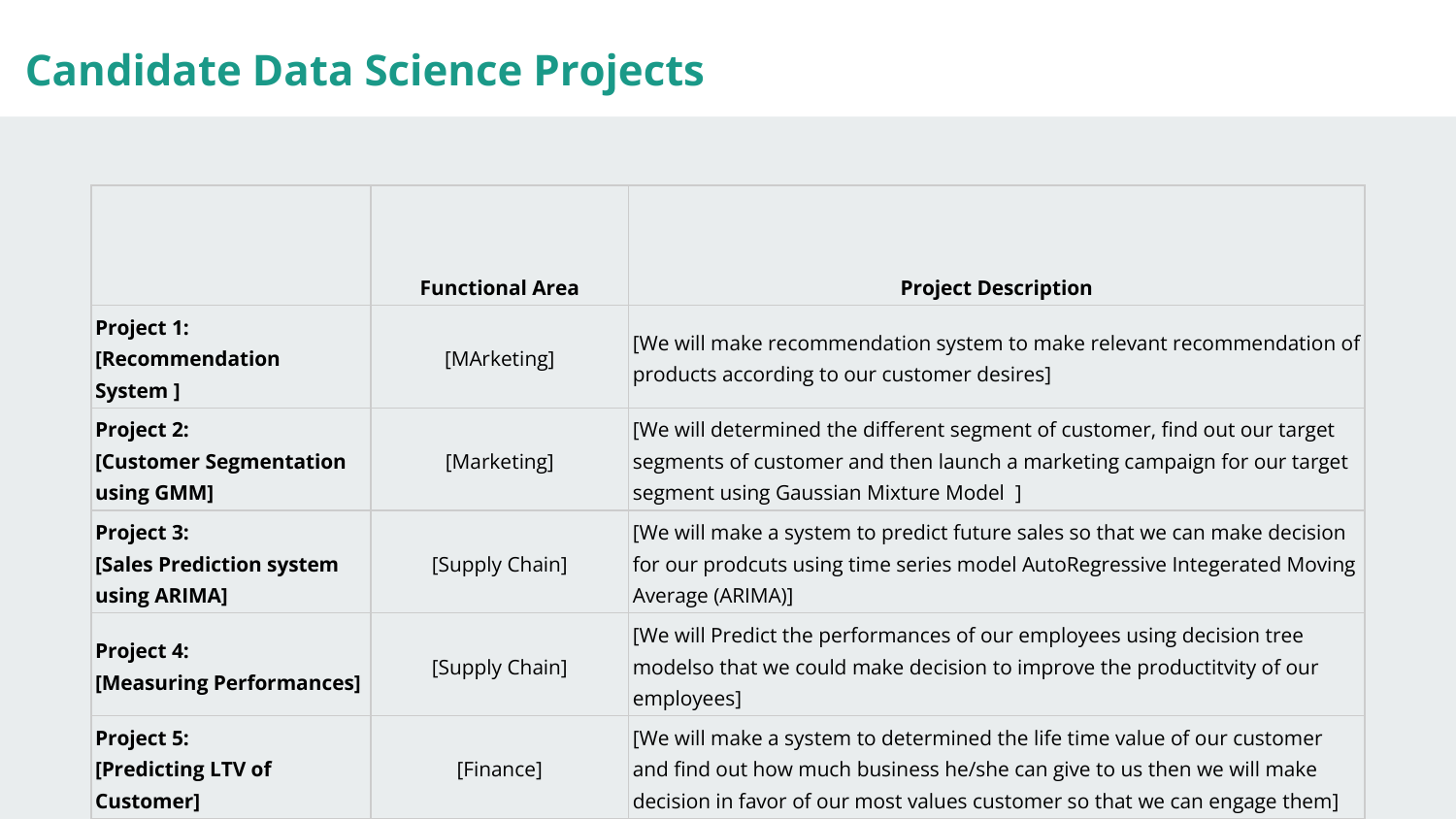

Candidate Data Science Projects

|  | Functional Area | Project Description |  |  |
| --- | --- | --- | --- | --- |
| Project 1: [Recommendation System ] | [MArketing] | [We will make recommendation system to make relevant recommendation of products according to our customer desires] |  |  |
| Project 2: [Customer Segmentation using GMM] | [Marketing] | [We will determined the different segment of customer, find out our target segments of customer and then launch a marketing campaign for our target segment using Gaussian Mixture Model ] |  |  |
| Project 3: [Sales Prediction system using ARIMA] | [Supply Chain] | [We will make a system to predict future sales so that we can make decision for our prodcuts using time series model AutoRegressive Integerated Moving Average (ARIMA)] |  |  |
| Project 4: [Measuring Performances] | [Supply Chain] | [We will Predict the performances of our employees using decision tree modelso that we could make decision to improve the productitvity of our employees] |  |  |
| Project 5: [Predicting LTV of Customer] | [Finance] | [We will make a system to determined the life time value of our customer and find out how much business he/she can give to us then we will make decision in favor of our most values customer so that we can engage them] |  |  |
| Project 6: [Fraud deduction system] | [Finance] | [We will make a system to detect and predict fraudulent transactions so that we can declined fraudelant transactions to save our customer and our business using Support Vector Machine (SVM)] |  |  |